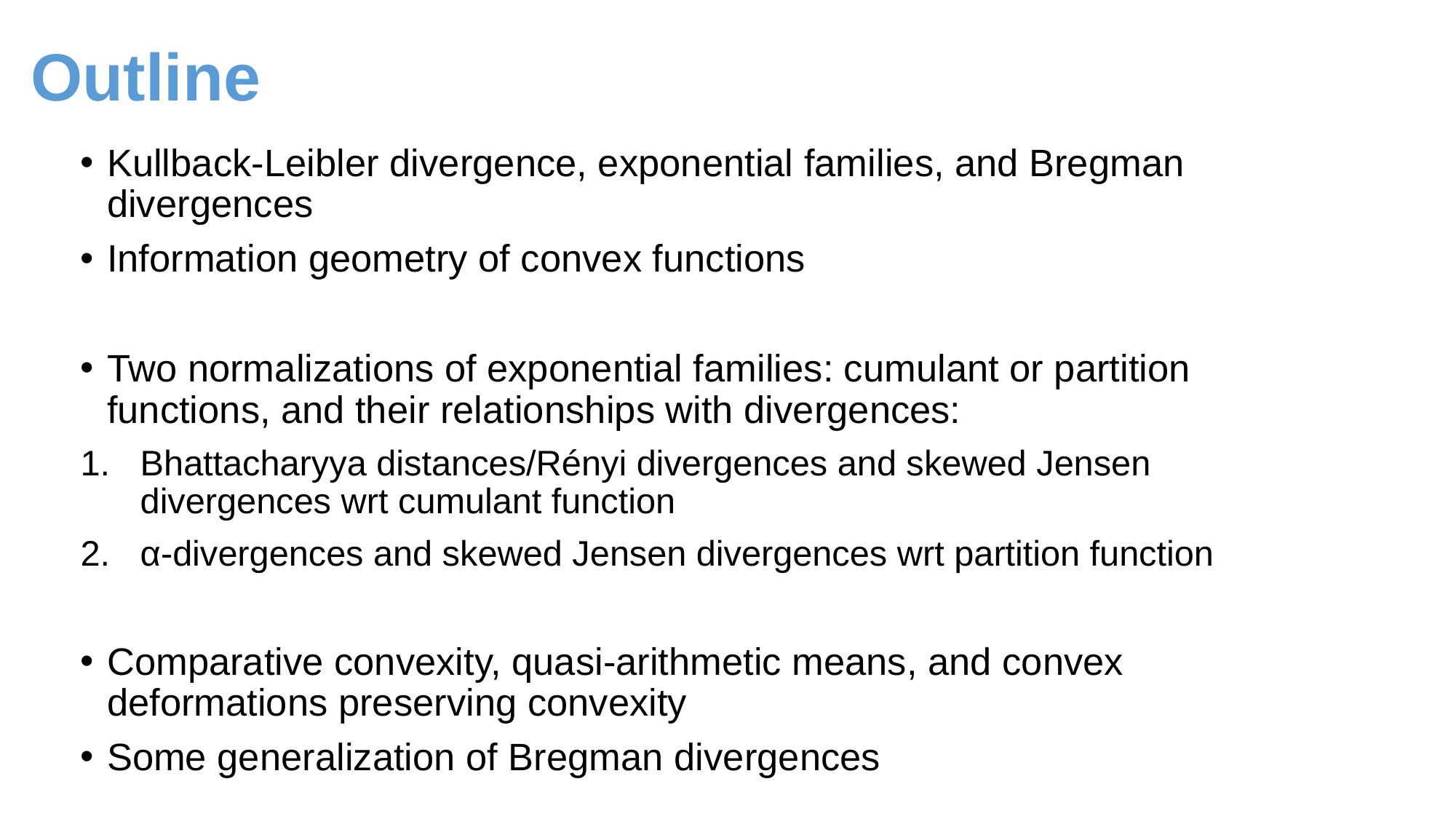

# Outline
Kullback-Leibler divergence, exponential families, and Bregman divergences
Information geometry of convex functions

Two normalizations of exponential families: cumulant or partition functions, and their relationships with divergences:
Bhattacharyya distances/Rényi divergences and skewed Jensen divergences wrt cumulant function
α-divergences and skewed Jensen divergences wrt partition function

Comparative convexity, quasi-arithmetic means, and convex deformations preserving convexity
Some generalization of Bregman divergences